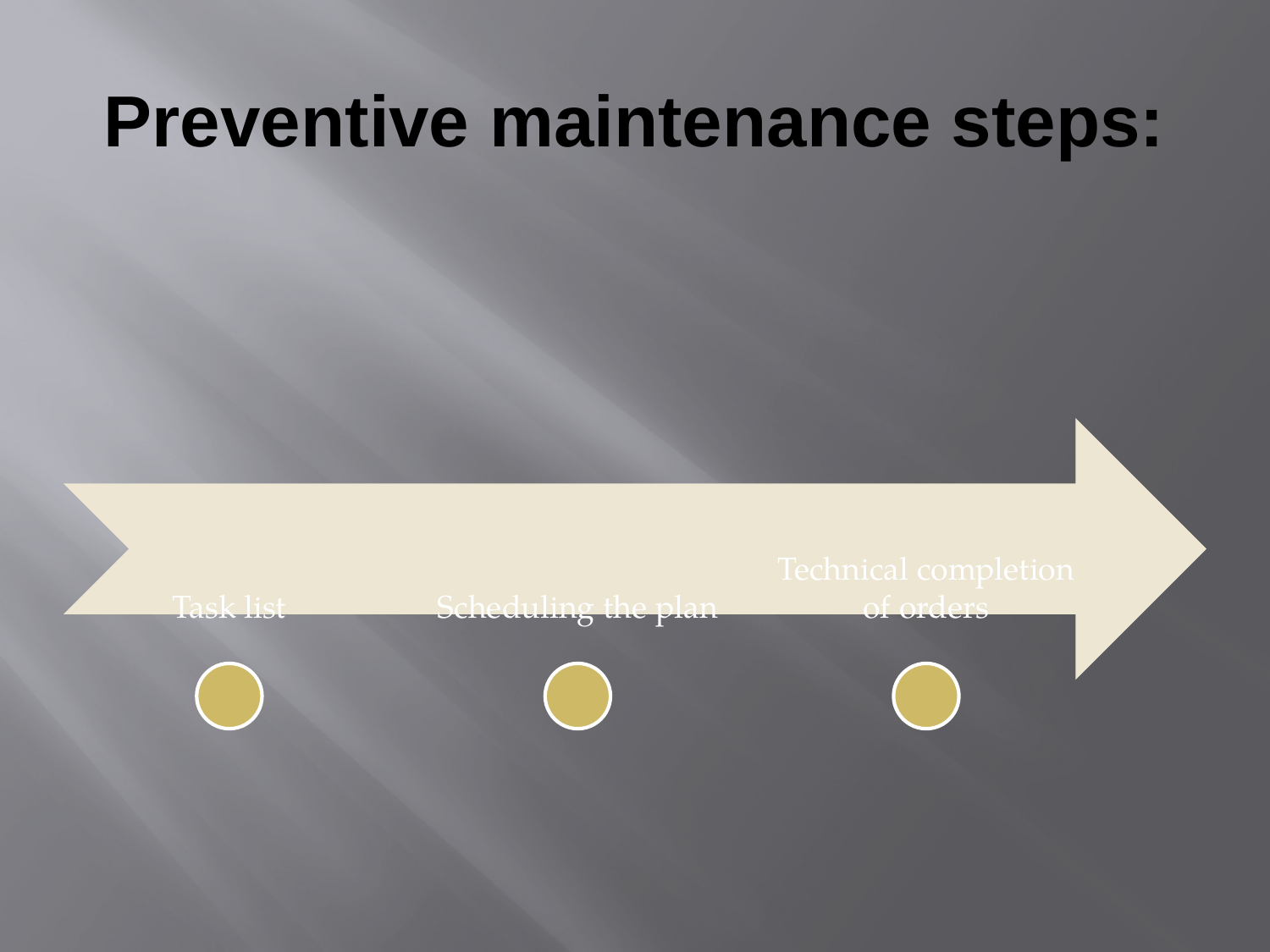

# Preventive maintenance steps:
Task list
Scheduling the plan
Technical completion of orders